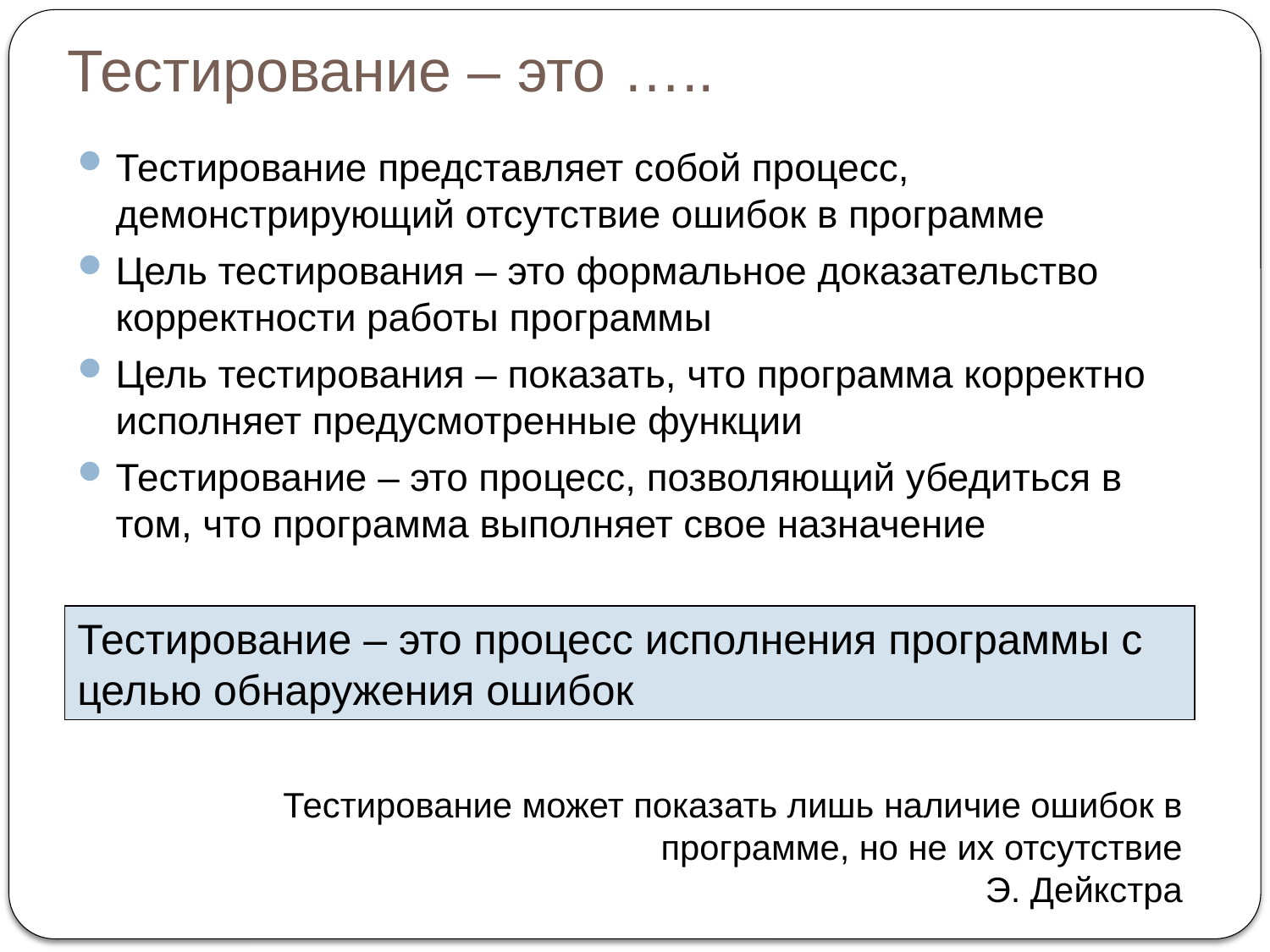

# Тестирование – это …..
Тестирование представляет собой процесс, демонстрирующий отсутствие ошибок в программе
Цель тестирования – это формальное доказательство корректности работы программы
Цель тестирования – показать, что программа корректно исполняет предусмотренные функции
Тестирование – это процесс, позволяющий убедиться в том, что программа выполняет свое назначение
Тестирование – это процесс исполнения программы с целью обнаружения ошибок
Тестирование может показать лишь наличие ошибок в программе, но не их отсутствие
Э. Дейкстра